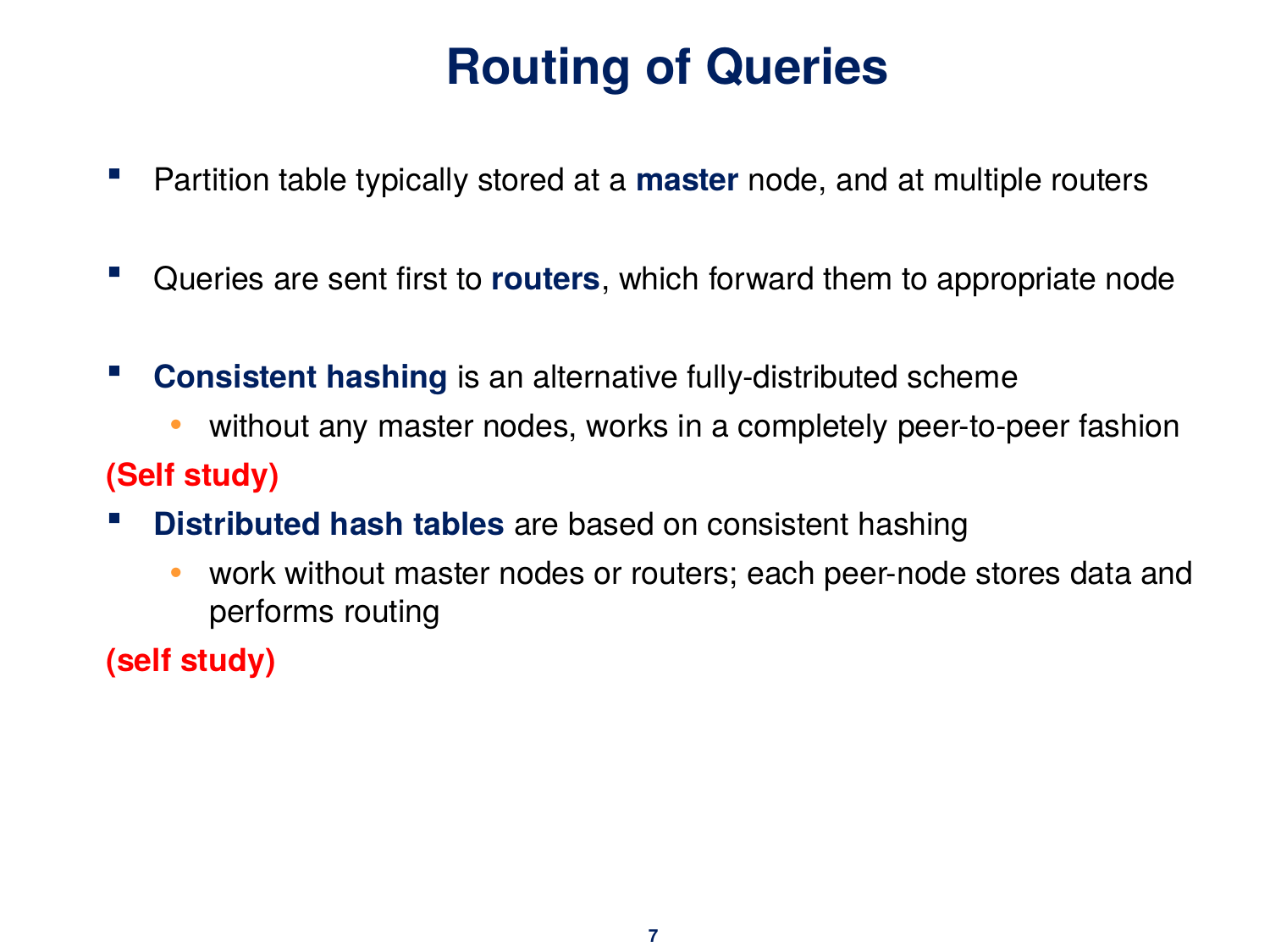

# Routing of Queries
Partition table typically stored at a master node, and at multiple routers

Queries are sent first to routers, which forward them to appropriate node

Consistent hashing is an alternative fully-distributed scheme
without any master nodes, works in a completely peer-to-peer fashion
(Self study)
Distributed hash tables are based on consistent hashing
work without master nodes or routers; each peer-node stores data and performs routing
(self study)